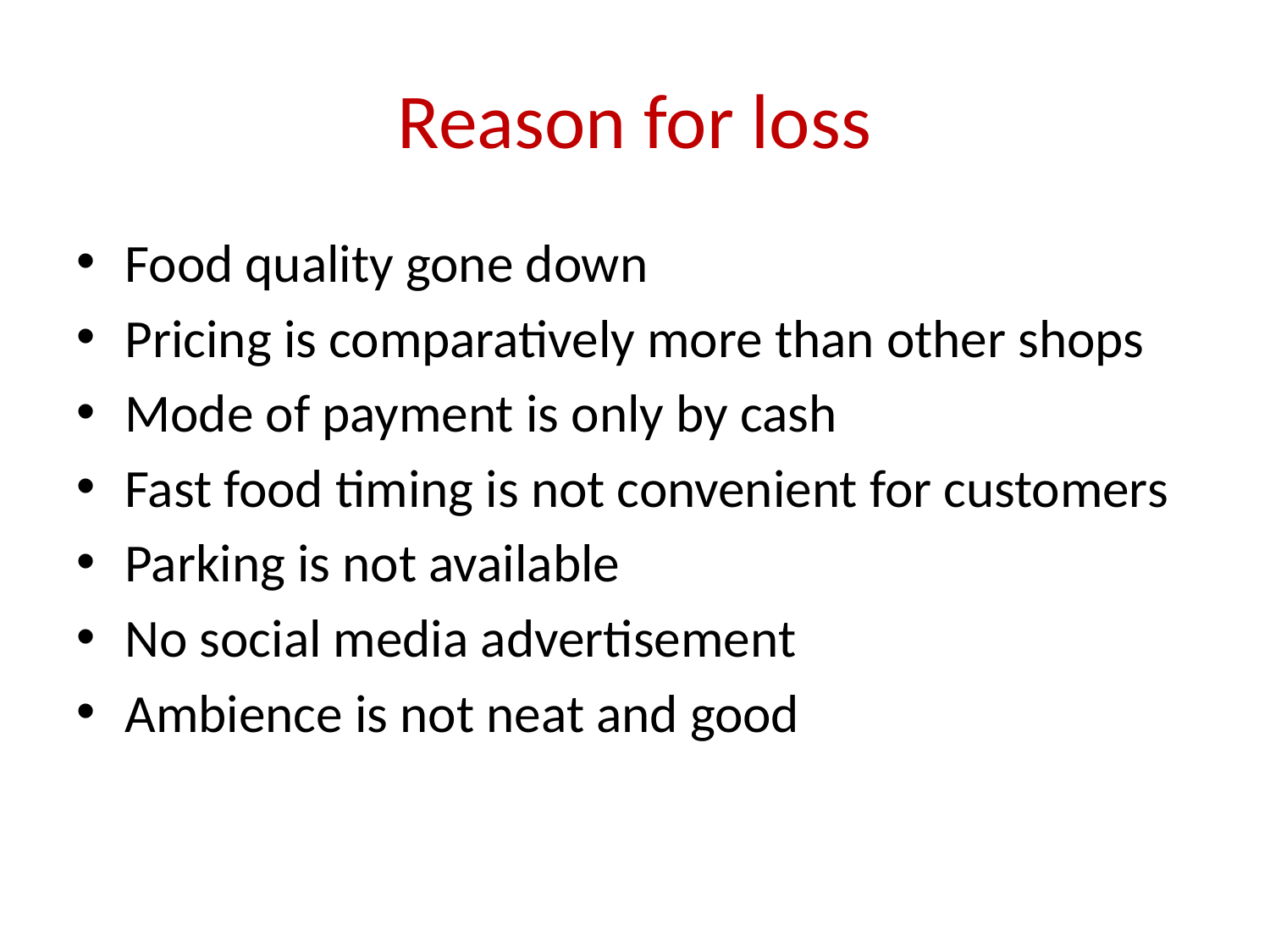

# Reason for loss
Food quality gone down
Pricing is comparatively more than other shops
Mode of payment is only by cash
Fast food timing is not convenient for customers
Parking is not available
No social media advertisement
Ambience is not neat and good